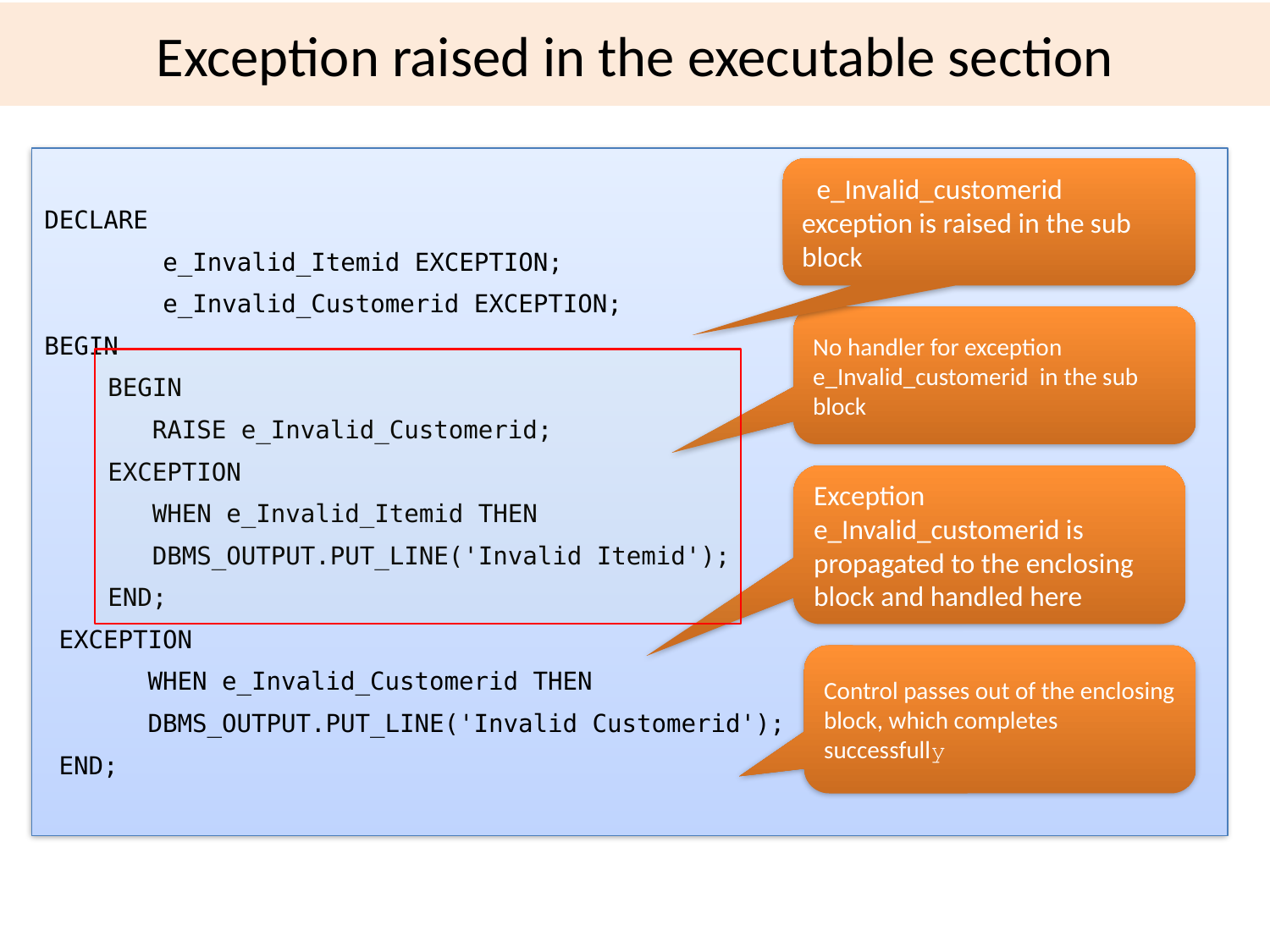

# Exception raised in the executable section
DECLARE
        e_Invalid_Itemid EXCEPTION;
        e_Invalid_Customerid EXCEPTION;
BEGIN
BEGIN
   RAISE e_Invalid_Customerid;
EXCEPTION
   WHEN e_Invalid_Itemid THEN
   DBMS_OUTPUT.PUT_LINE('Invalid Itemid');
END;
 EXCEPTION
       WHEN e_Invalid_Customerid THEN
       DBMS_OUTPUT.PUT_LINE('Invalid Customerid');
 END;
 e_Invalid_customerid exception is raised in the sub block

No handler for exception e_Invalid_customerid  in the sub block

Exception e_Invalid_customerid is propagated to the enclosing block and handled here
Control passes out of the enclosing block, which completes successfully
38